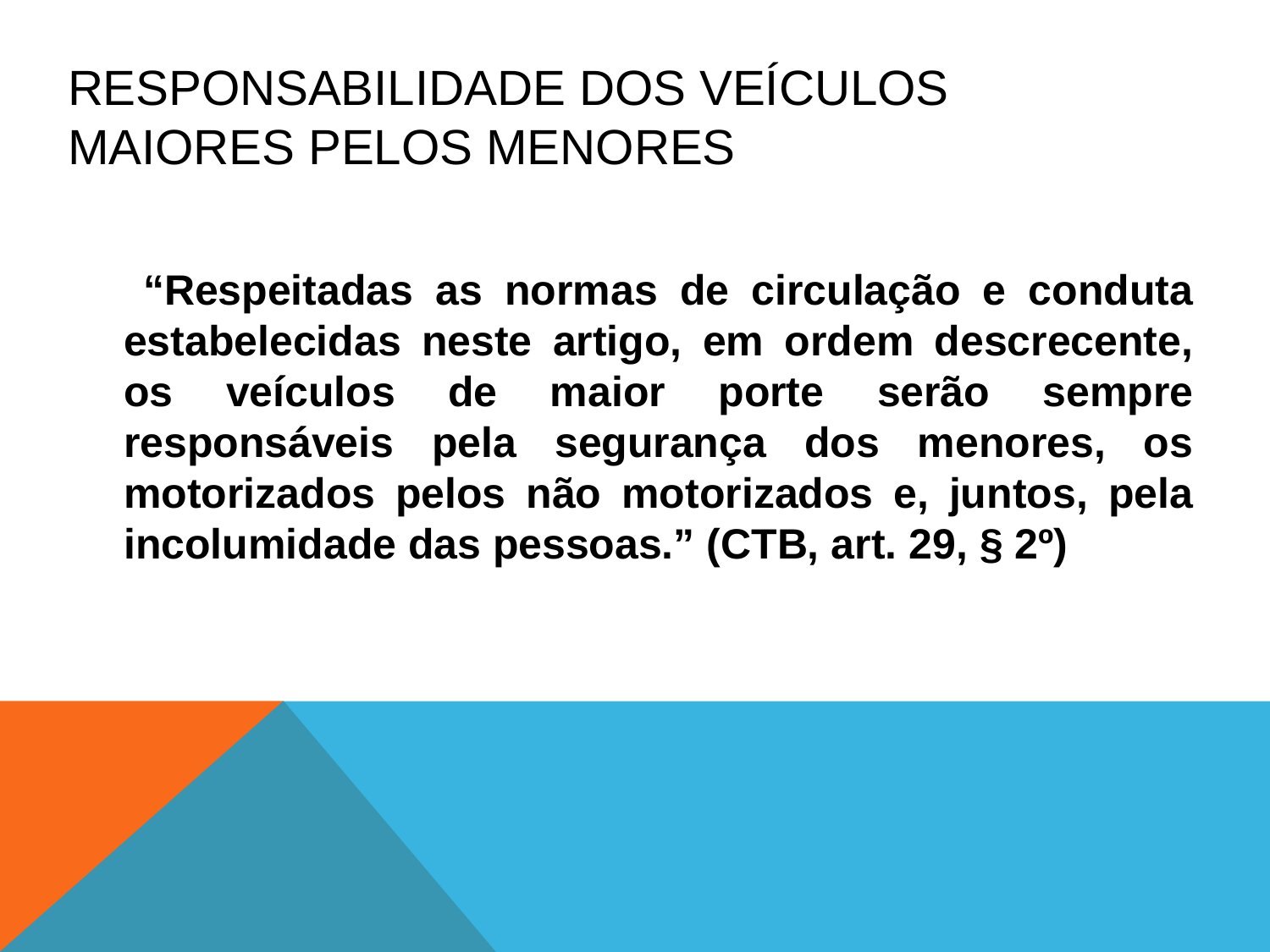

# RESPONSABILIDADE DOS VEÍCULOS MAIORES PELOS MENORES
   “Respeitadas as normas de circulação e conduta estabelecidas neste artigo, em ordem descrecente, os veículos de maior porte serão sempre responsáveis pela segurança dos menores, os motorizados pelos não motorizados e, juntos, pela incolumidade das pessoas.” (CTB, art. 29, § 2º)